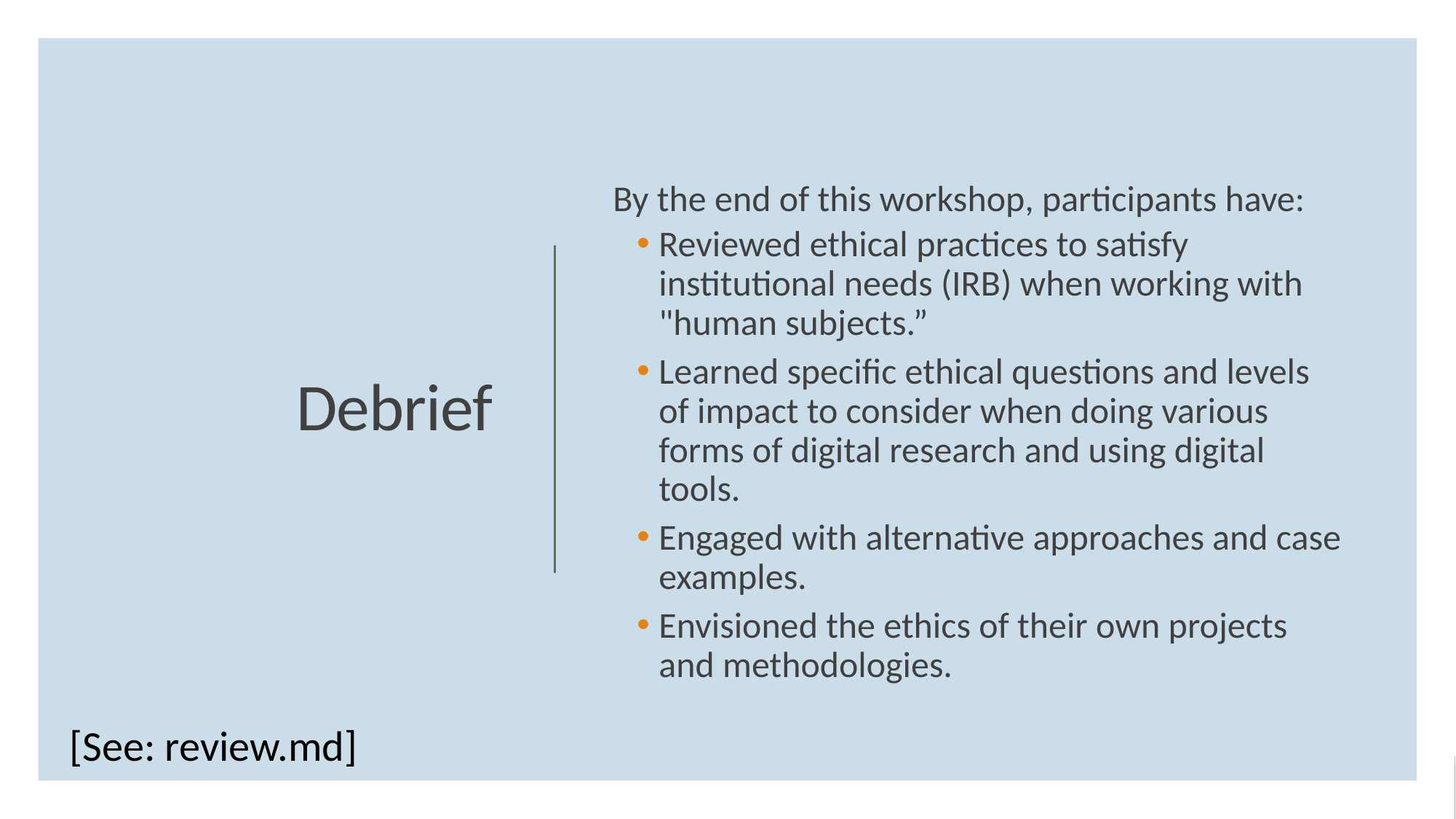

# Debrief
By the end of this workshop, participants have:
Reviewed ethical practices to satisfy institutional needs (IRB) when working with "human subjects.”
Learned specific ethical questions and levels of impact to consider when doing various forms of digital research and using digital tools.
Engaged with alternative approaches and case examples.
Envisioned the ethics of their own projects and methodologies.
[See: review.md]